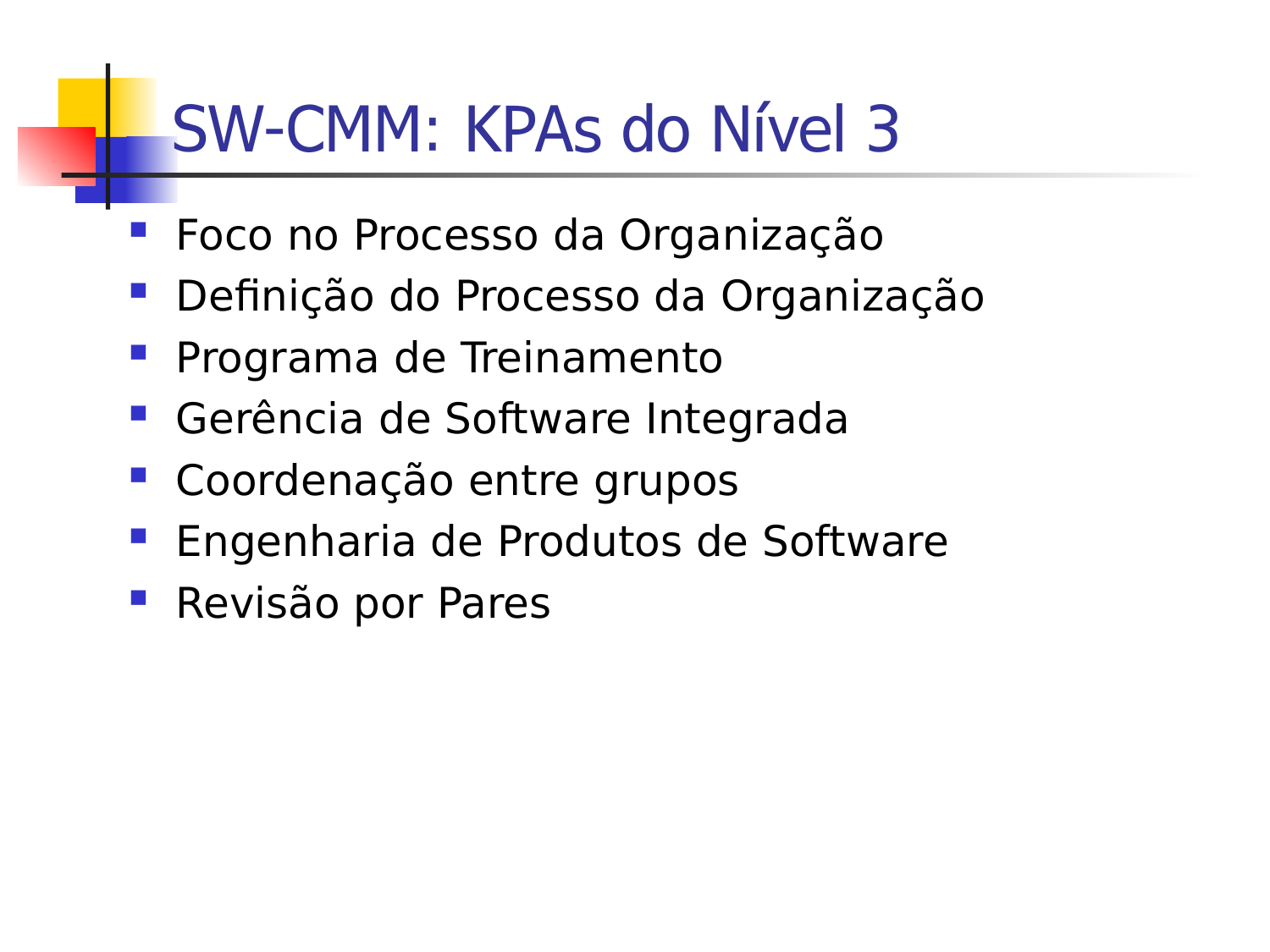

SW-CMM: KPAs do Nível 3
Foco no Processo da Organização
Definição do Processo da Organização
Programa de Treinamento
Gerência de Software Integrada
Coordenação entre grupos
Engenharia de Produtos de Software
Revisão por Pares